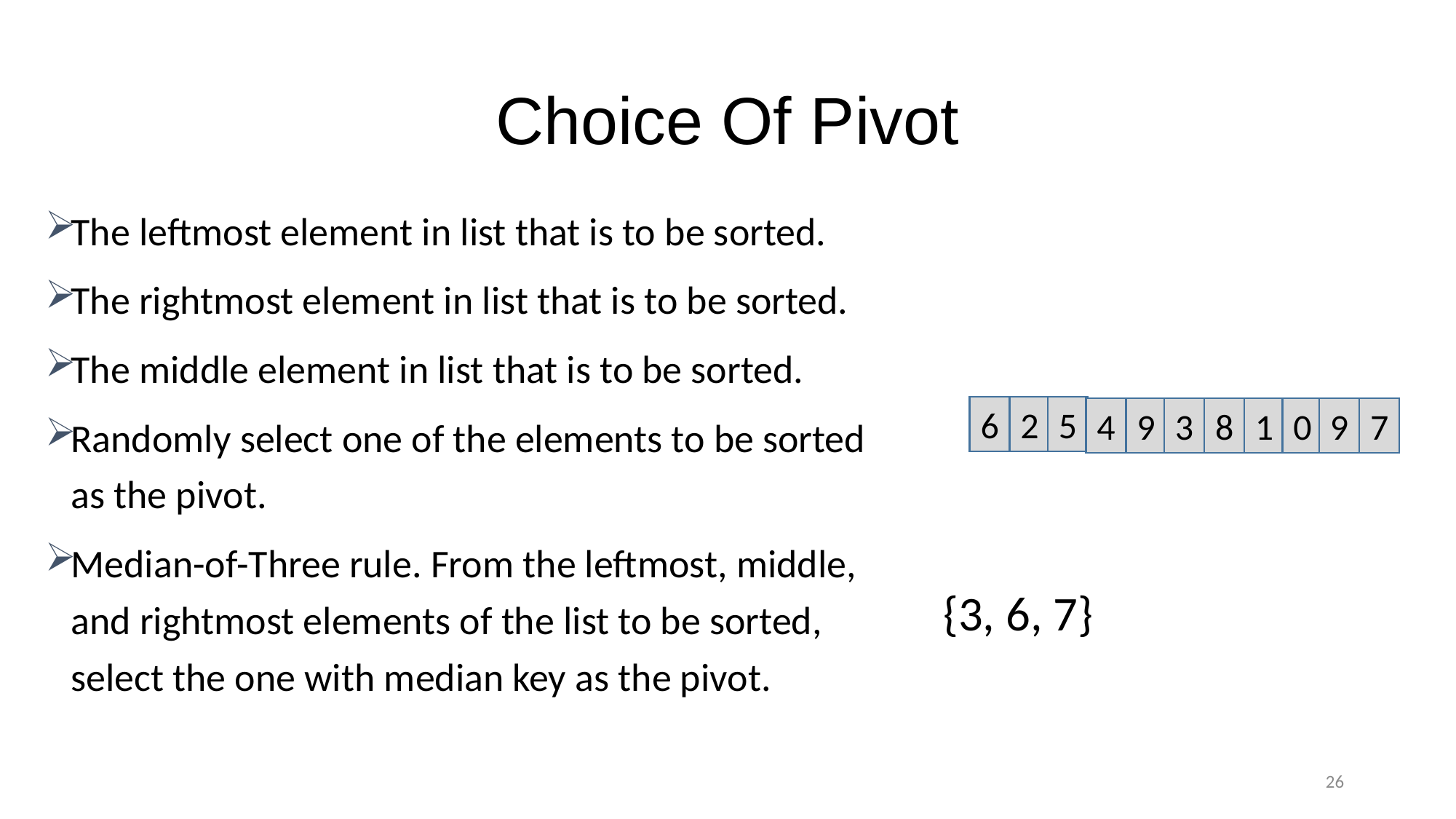

# Choice Of Pivot
The leftmost element in list that is to be sorted.
The rightmost element in list that is to be sorted.
The middle element in list that is to be sorted.
Randomly select one of the elements to be sorted as the pivot.
Median-of-Three rule. From the leftmost, middle, and rightmost elements of the list to be sorted, select the one with median key as the pivot.

6
2
5
4
9
3
8
1
0
9
7
{3, 6, 7}
26